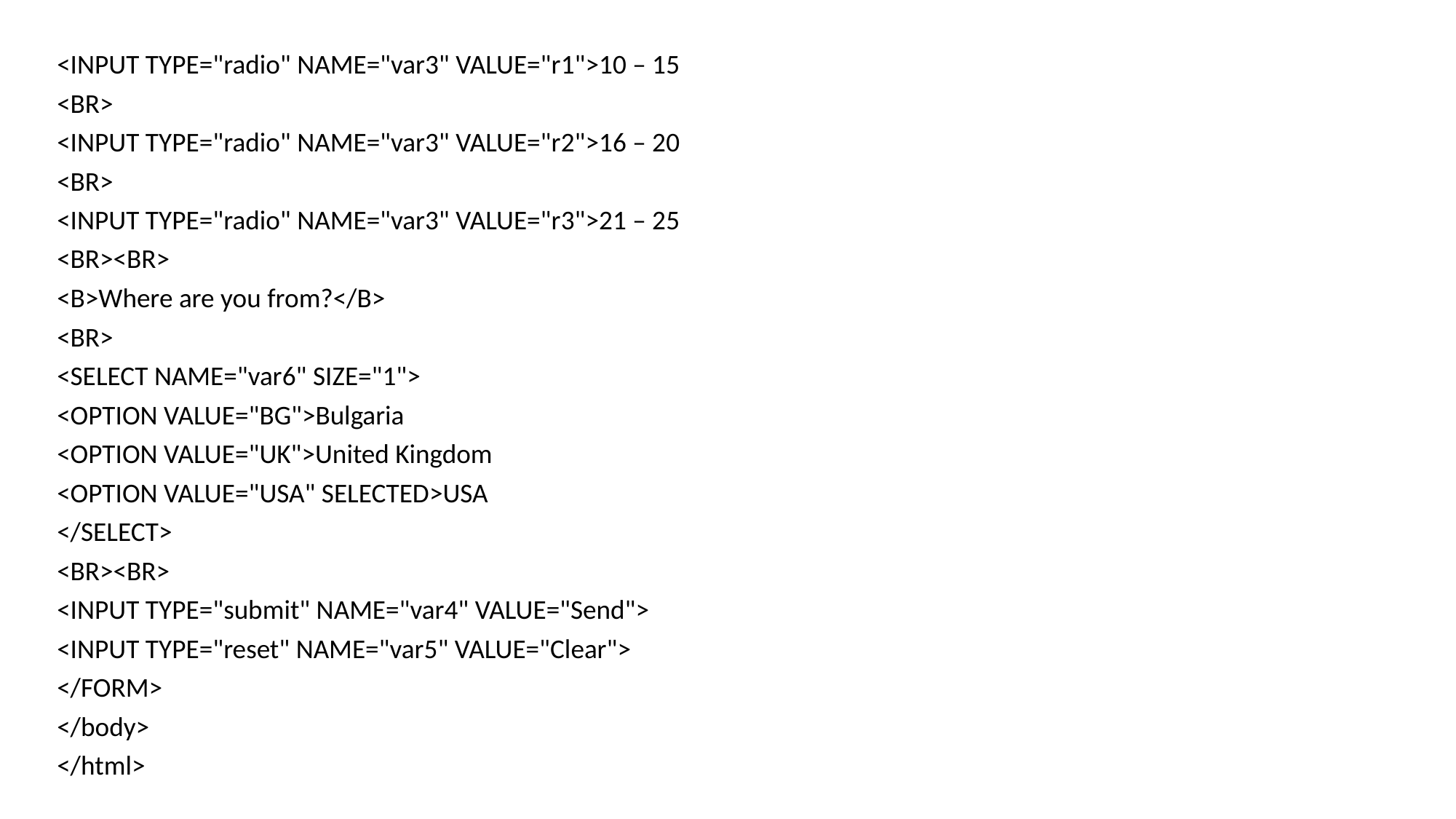

<INPUT TYPE="radio" NAME="var3" VALUE="r1">10 – 15
<BR>
<INPUT TYPE="radio" NAME="var3" VALUE="r2">16 – 20
<BR>
<INPUT TYPE="radio" NAME="var3" VALUE="r3">21 – 25
<BR><BR>
<B>Where are you from?</B>
<BR>
<SELECT NAME="var6" SIZE="1">
<OPTION VALUE="BG">Bulgaria
<OPTION VALUE="UK">United Kingdom
<OPTION VALUE="USA" SELECTED>USA
</SELECT>
<BR><BR>
<INPUT TYPE="submit" NAME="var4" VALUE="Send">
<INPUT TYPE="reset" NAME="var5" VALUE="Clear">
</FORM>
</body>
</html>